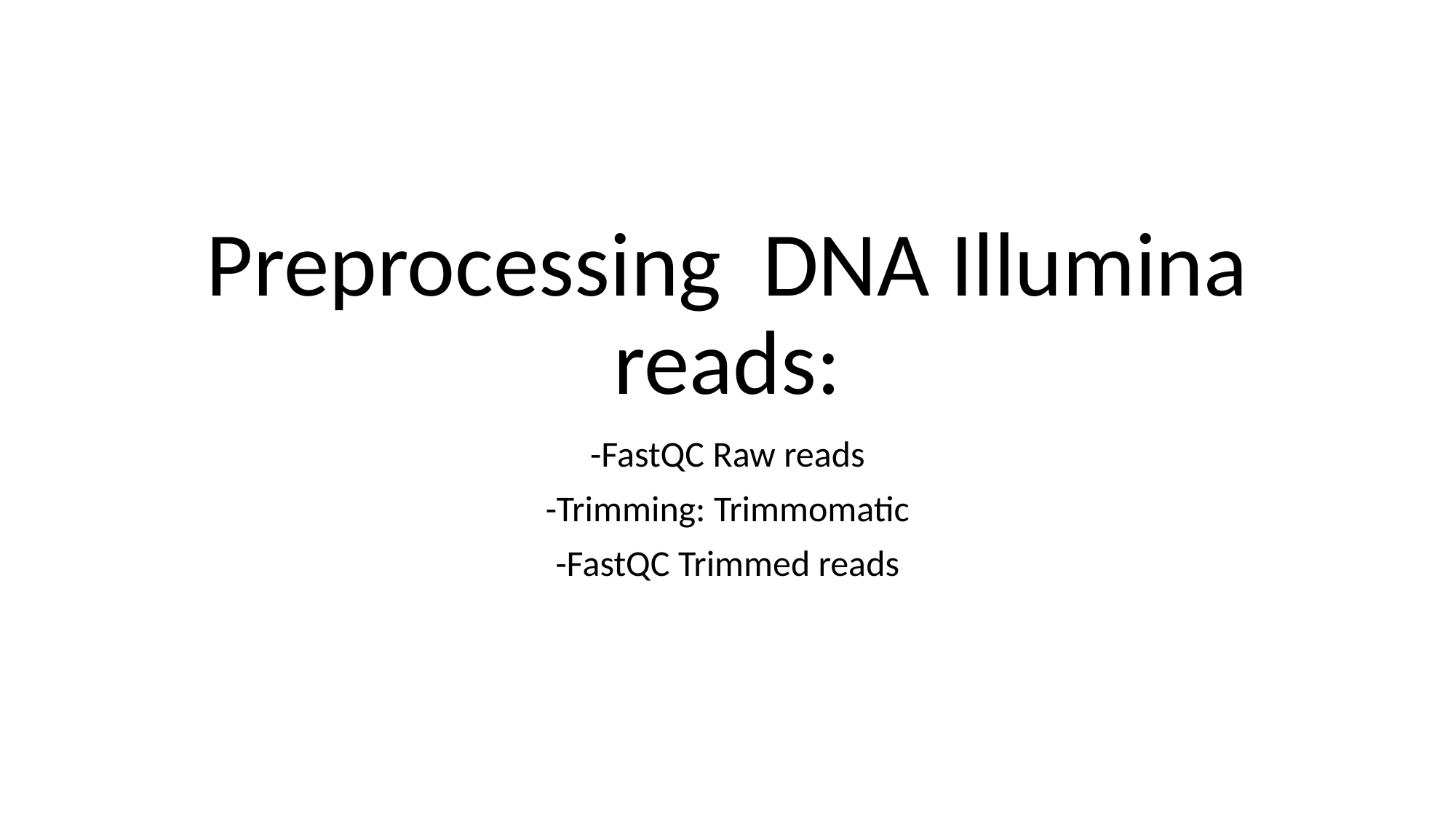

# Preprocessing  DNA Illumina reads:
-FastQC Raw reads
-Trimming: Trimmomatic
-FastQC Trimmed reads